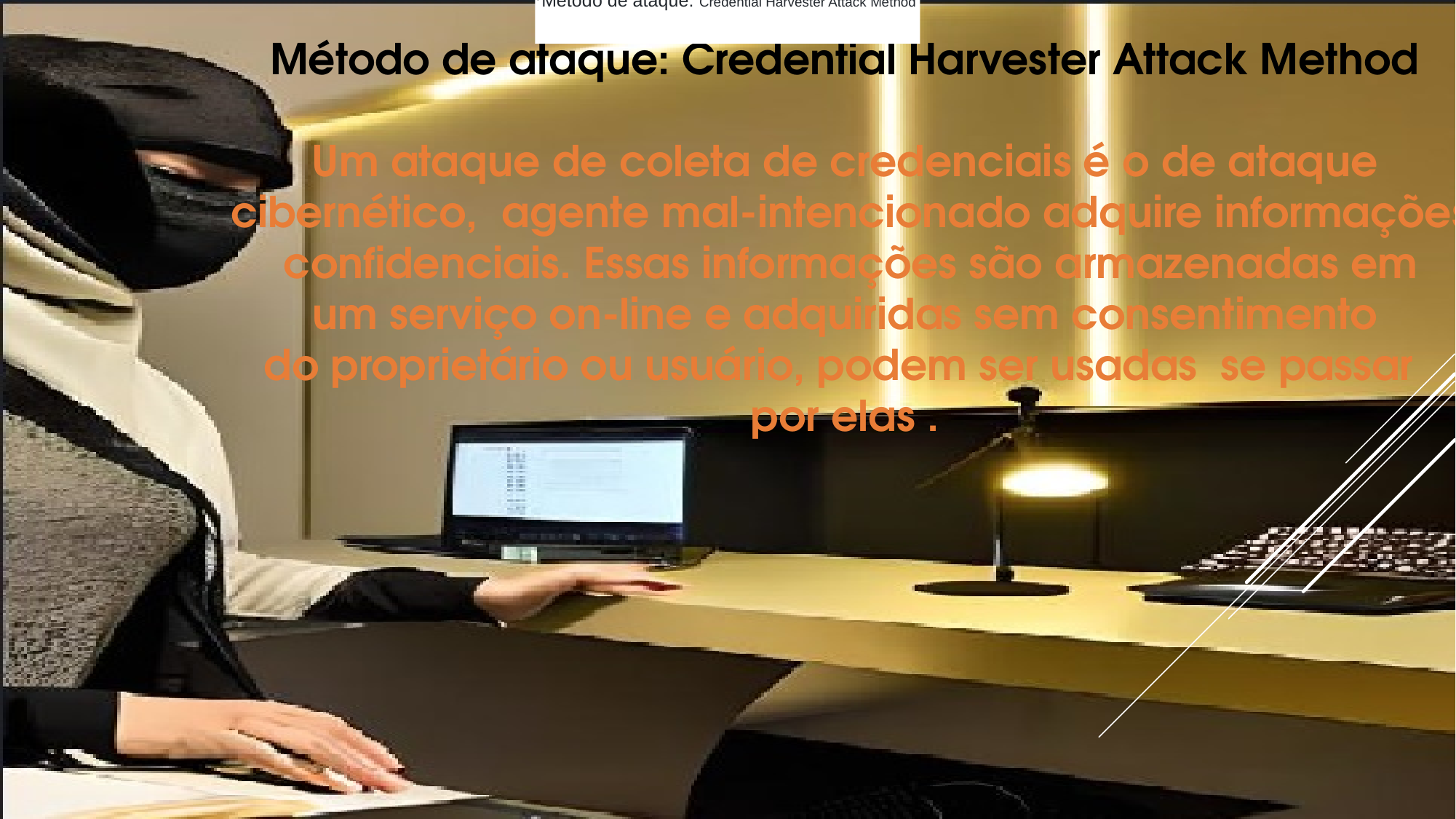

Método de ataque: Credential Harvester Attack Method

Método de ataque: Credential Harvester Attack Method

Um ataque de coleta de credenciais é o de ataque
 cibernético,  agente mal-intencionado adquire informações
 confidenciais. Essas informações são armazenadas em
 um serviço on-line e adquiridas sem consentimento
do proprietário ou usuário, podem ser usadas  se passar
por elas .

#